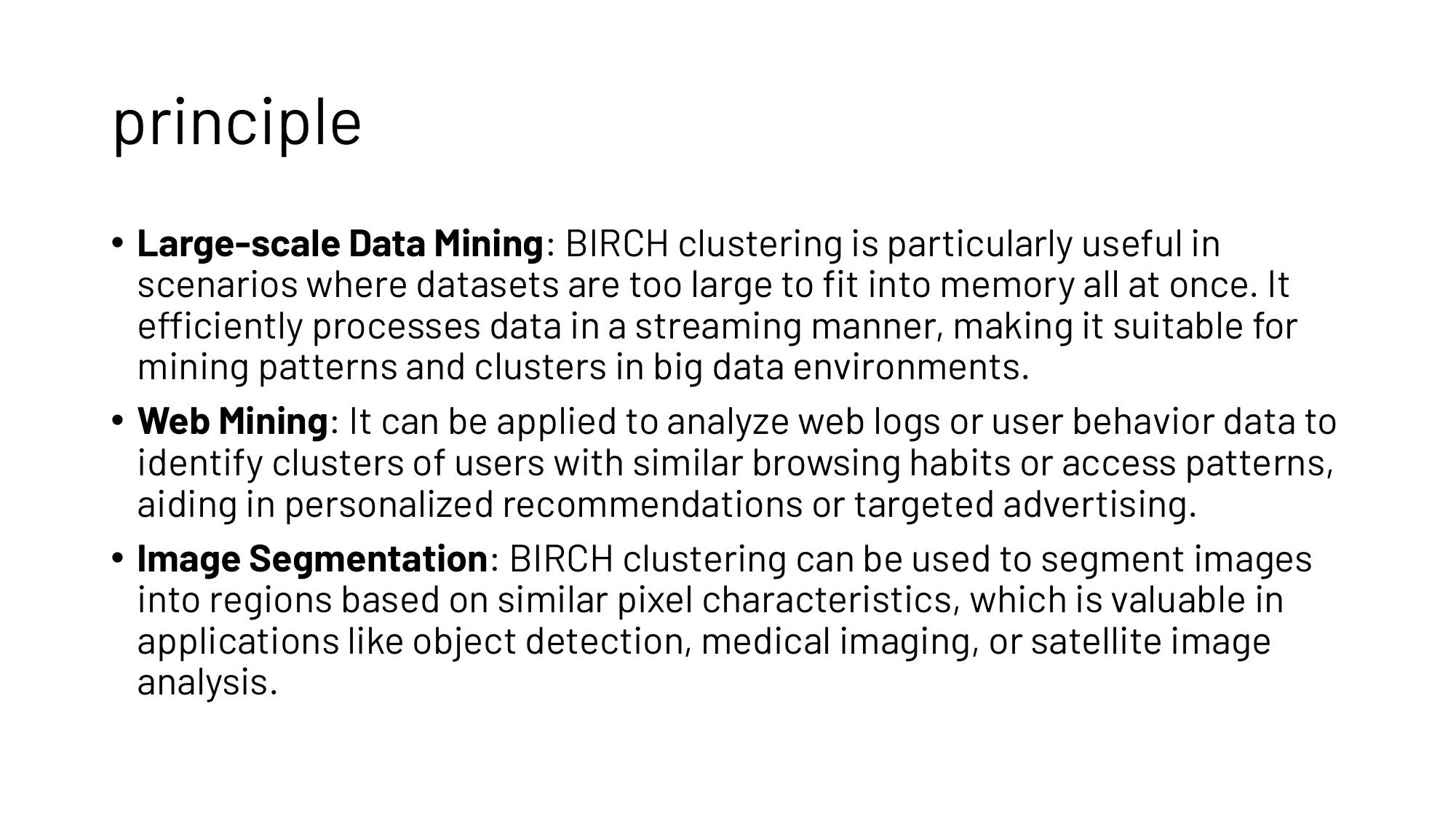

# principle
Large-scale Data Mining: BIRCH clustering is particularly useful in scenarios where datasets are too large to fit into memory all at once. It efficiently processes data in a streaming manner, making it suitable for mining patterns and clusters in big data environments.
Web Mining: It can be applied to analyze web logs or user behavior data to identify clusters of users with similar browsing habits or access patterns, aiding in personalized recommendations or targeted advertising.
Image Segmentation: BIRCH clustering can be used to segment images into regions based on similar pixel characteristics, which is valuable in applications like object detection, medical imaging, or satellite image analysis.